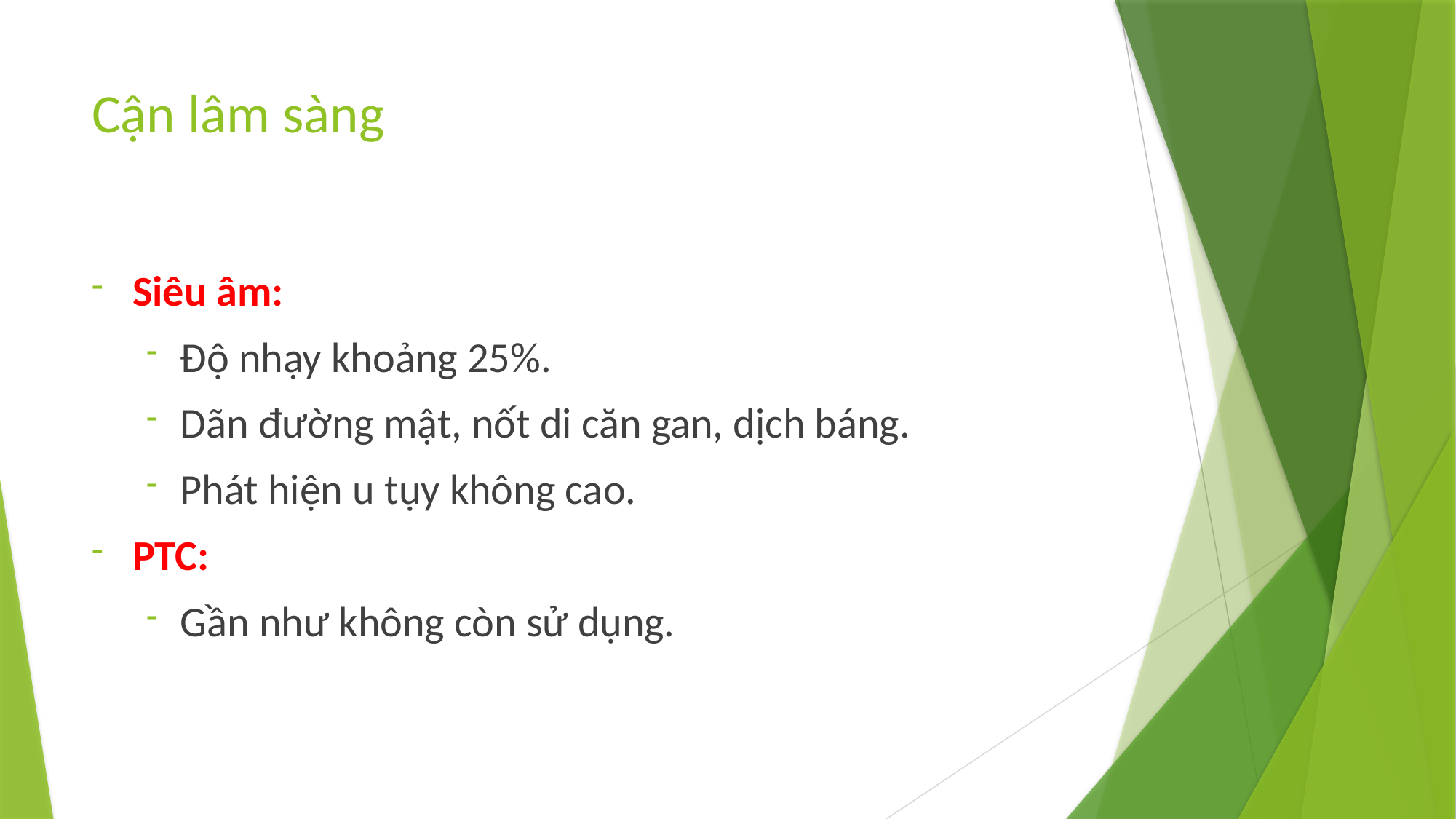

# Cận lâm sàng
Siêu âm:
Độ nhạy khoảng 25%.
Dãn đường mật, nốt di căn gan, dịch báng.
Phát hiện u tụy không cao.
PTC:
Gần như không còn sử dụng.